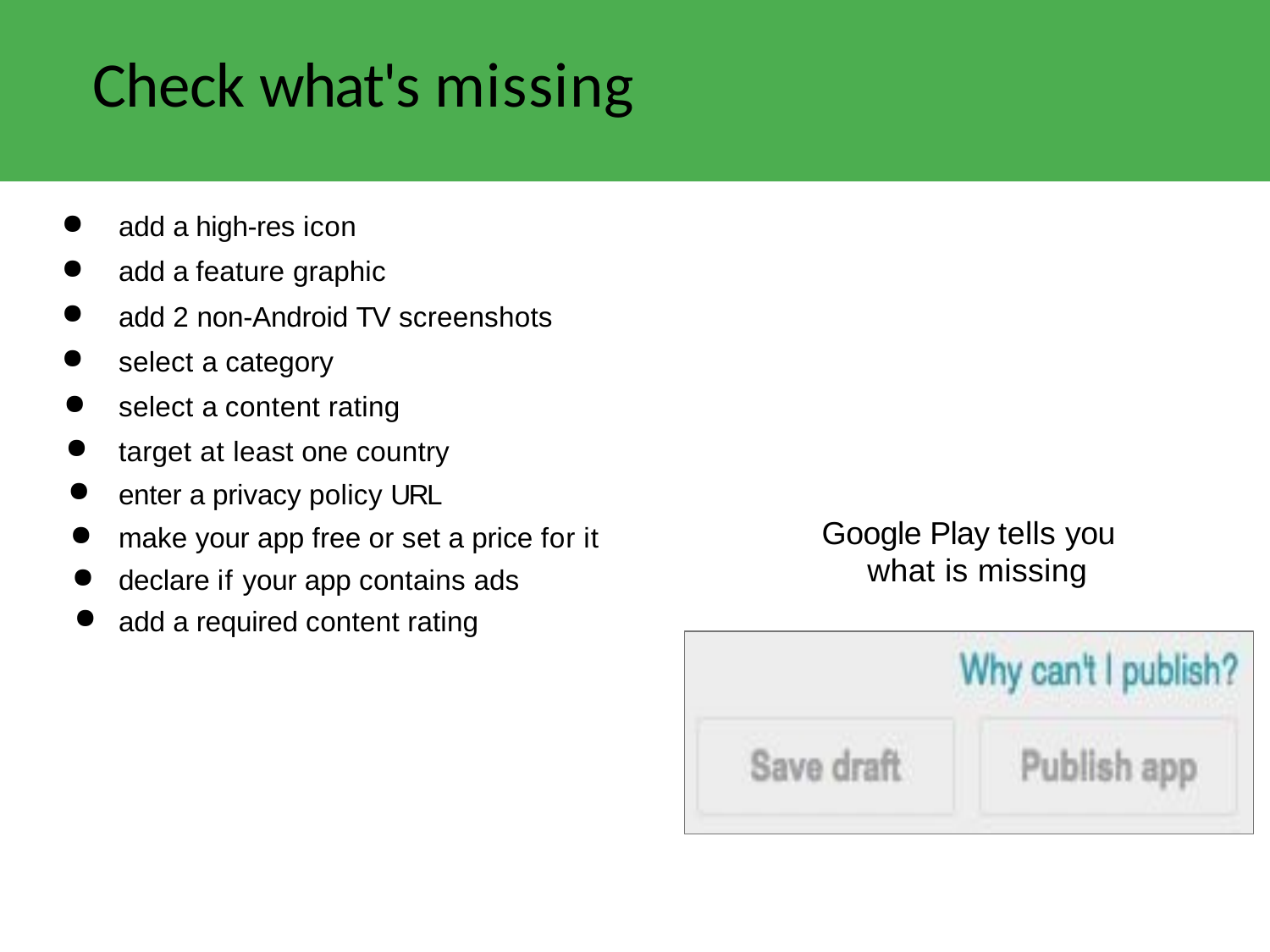

# Check what's missing
add a high-res icon
add a feature graphic
add 2 non-Android TV screenshots
select a category
select a content rating
target at least one country
enter a privacy policy URL
make your app free or set a price for it
declare if your app contains ads
add a required content rating
Google Play tells you  what is missing